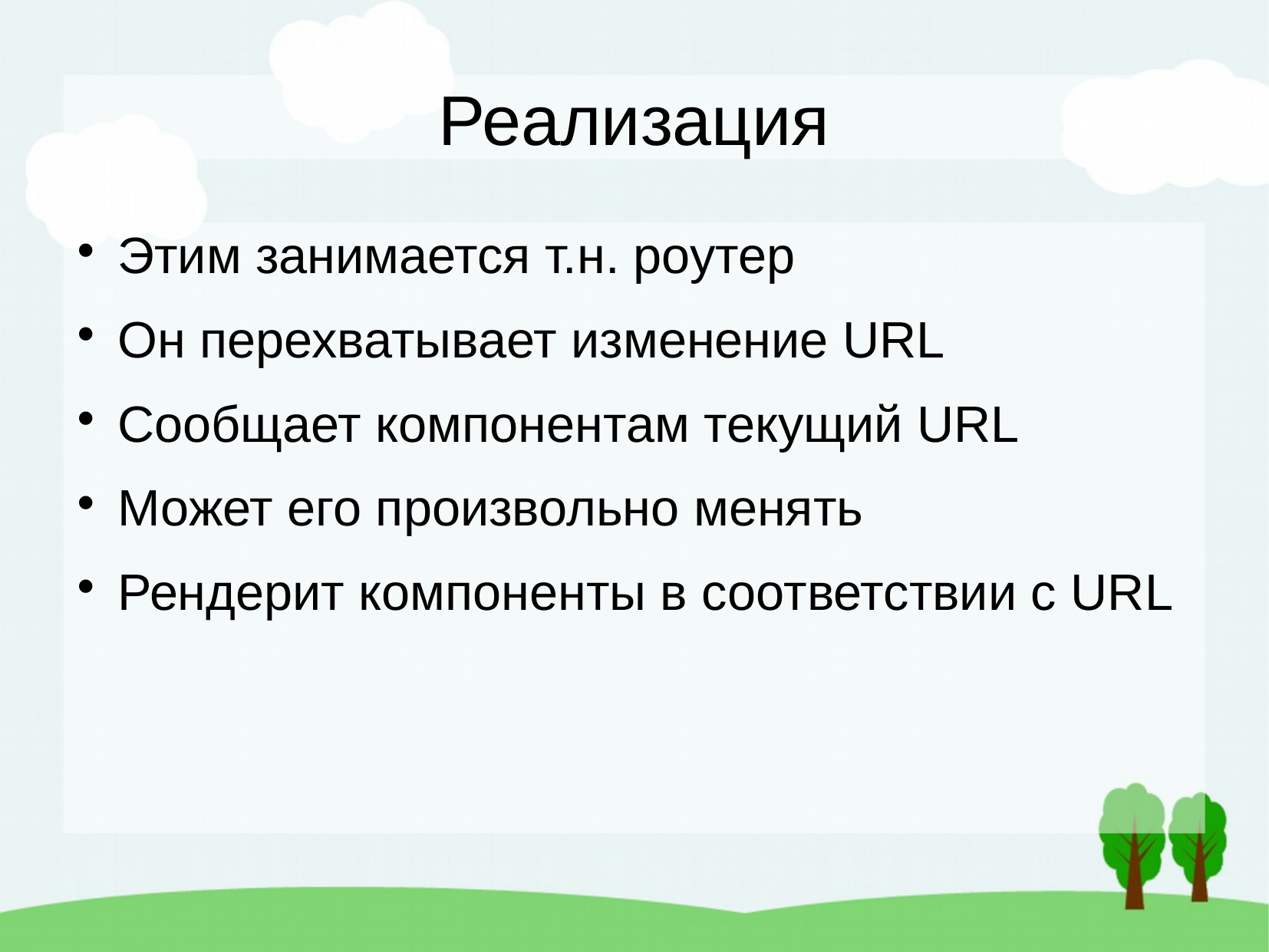

Реализация
Этим занимается т.н. роутер
Он перехватывает изменение URL
Сообщает компонентам текущий URL
Может его произвольно менять
Рендерит компоненты в соответствии с URL